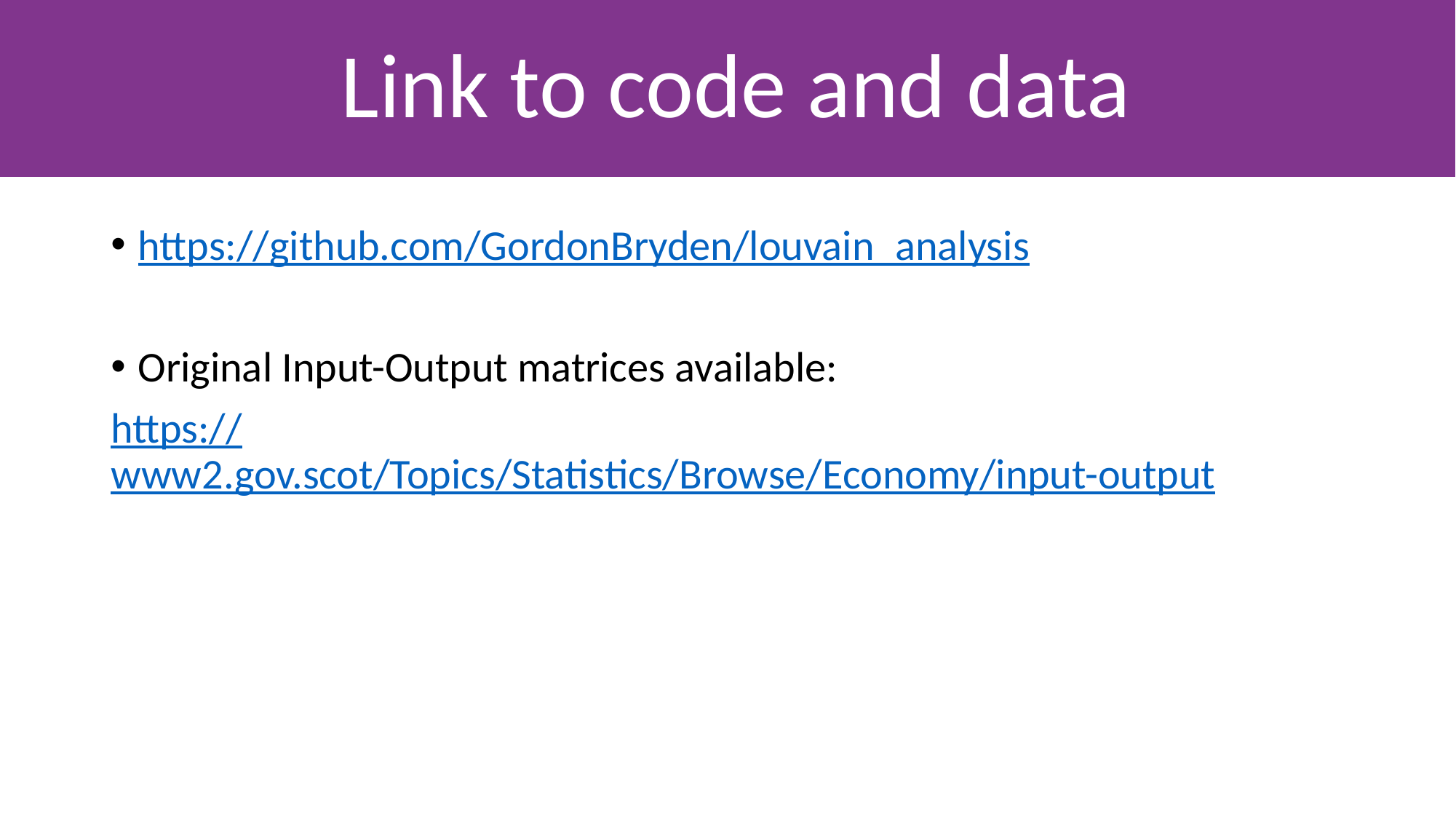

Link to code and data
https://github.com/GordonBryden/louvain_analysis

Original Input-Output matrices available:
https://www2.gov.scot/Topics/Statistics/Browse/Economy/input-output